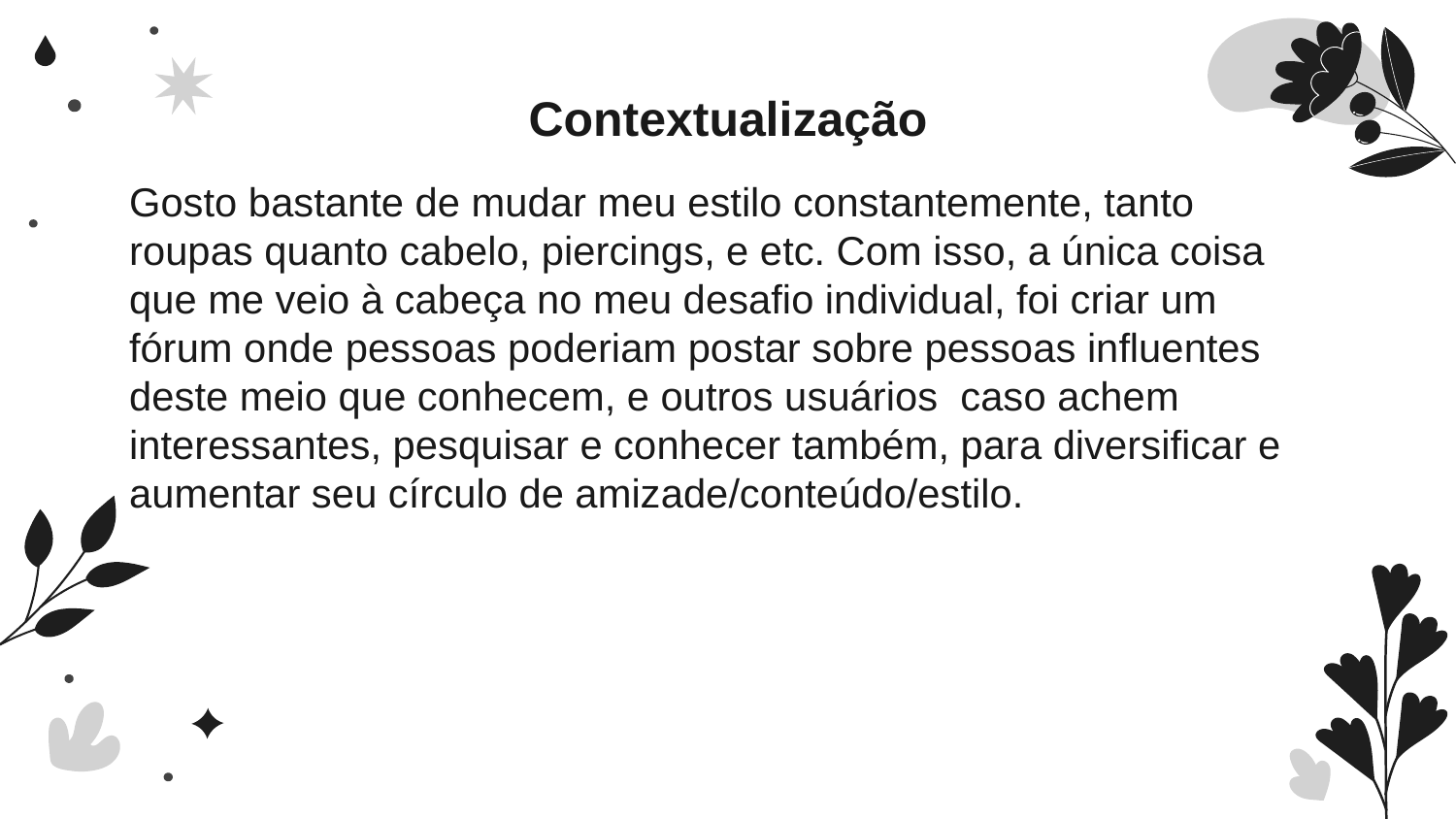

# Contextualização
Gosto bastante de mudar meu estilo constantemente, tanto roupas quanto cabelo, piercings, e etc. Com isso, a única coisa que me veio à cabeça no meu desafio individual, foi criar um fórum onde pessoas poderiam postar sobre pessoas influentes deste meio que conhecem, e outros usuários  caso achem interessantes, pesquisar e conhecer também, para diversificar e aumentar seu círculo de amizade/conteúdo/estilo.